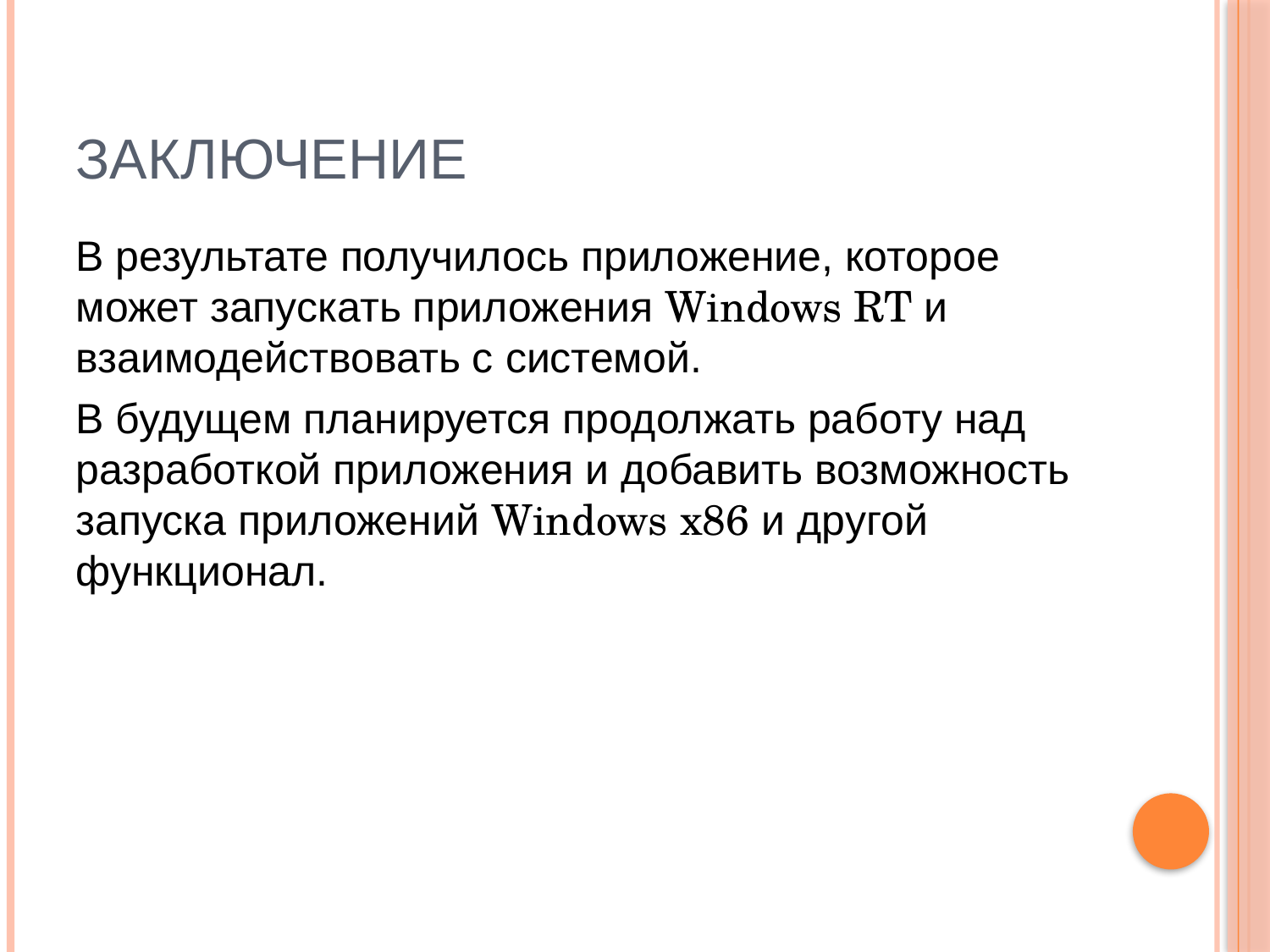

# Заключение
В результате получилось приложение, которое может запускать приложения Windows RT и взаимодействовать с системой.
В будущем планируется продолжать работу над разработкой приложения и добавить возможность запуска приложений Windows x86 и другой функционал.